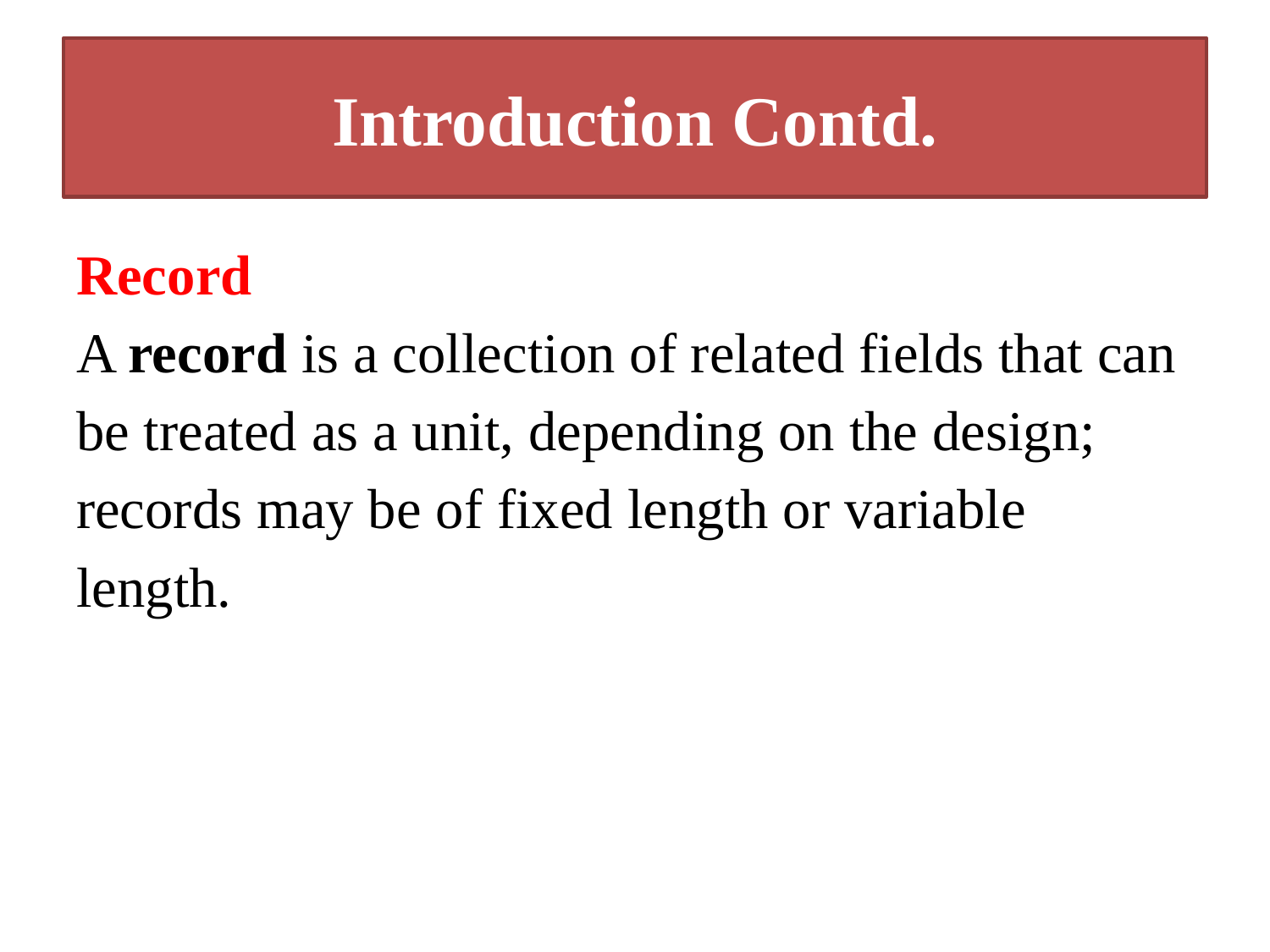

# Introduction Contd.
Record
A record is a collection of related fields that can be treated as a unit, depending on the design; records may be of fixed length or variable length.